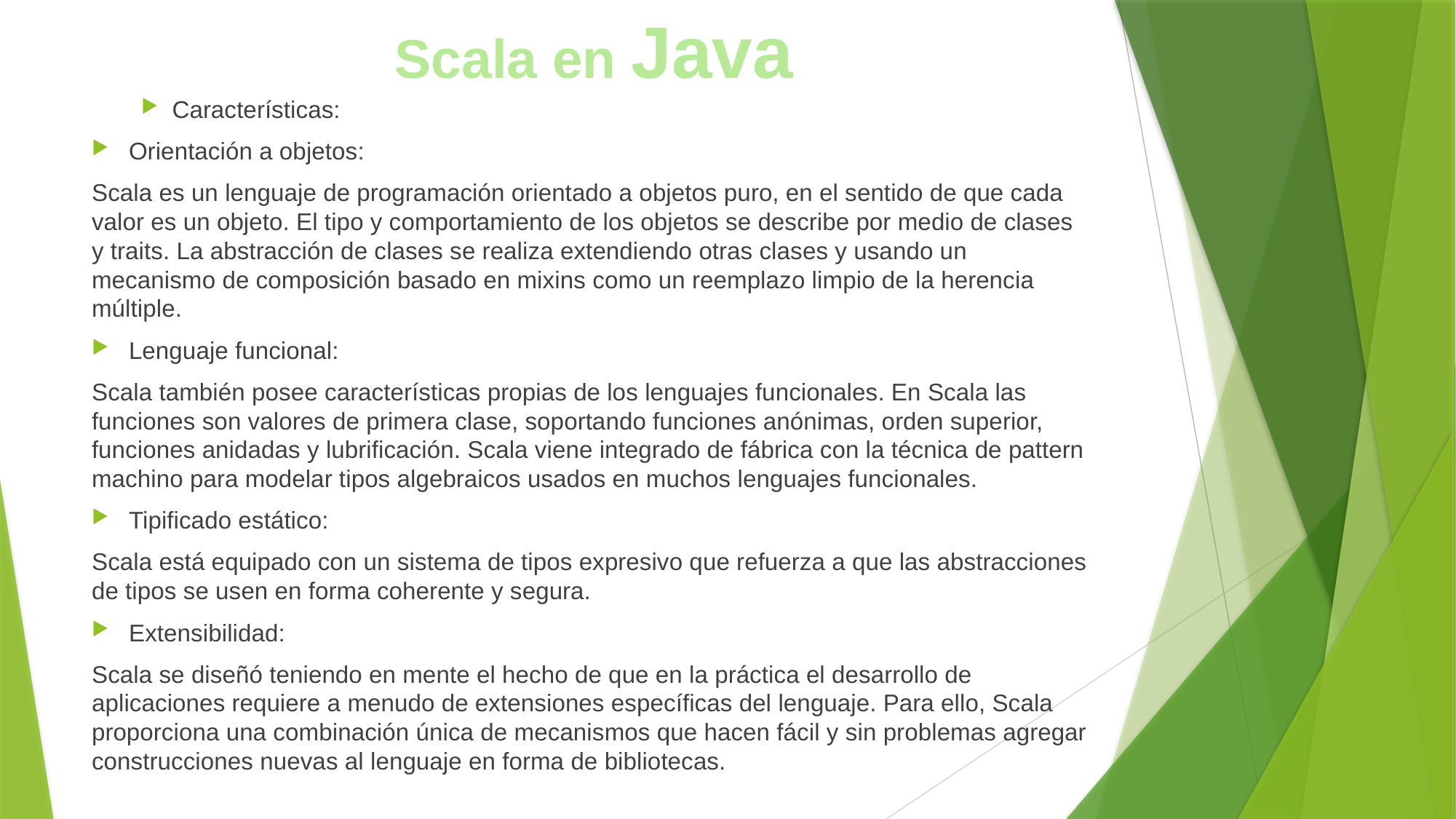

# Scala en Java
Características:
Orientación a objetos:
Scala es un lenguaje de programación orientado a objetos puro, en el sentido de que cada valor es un objeto. El tipo y comportamiento de los objetos se describe por medio de clases y traits. La abstracción de clases se realiza extendiendo otras clases y usando un mecanismo de composición basado en mixins como un reemplazo limpio de la herencia múltiple.
Lenguaje funcional:
Scala también posee características propias de los lenguajes funcionales. En Scala las funciones son valores de primera clase, soportando funciones anónimas, orden superior, funciones anidadas y lubrificación. Scala viene integrado de fábrica con la técnica de pattern machino para modelar tipos algebraicos usados en muchos lenguajes funcionales.
Tipificado estático:
Scala está equipado con un sistema de tipos expresivo que refuerza a que las abstracciones de tipos se usen en forma coherente y segura.
Extensibilidad:
Scala se diseñó teniendo en mente el hecho de que en la práctica el desarrollo de aplicaciones requiere a menudo de extensiones específicas del lenguaje. Para ello, Scala proporciona una combinación única de mecanismos que hacen fácil y sin problemas agregar construcciones nuevas al lenguaje en forma de bibliotecas.